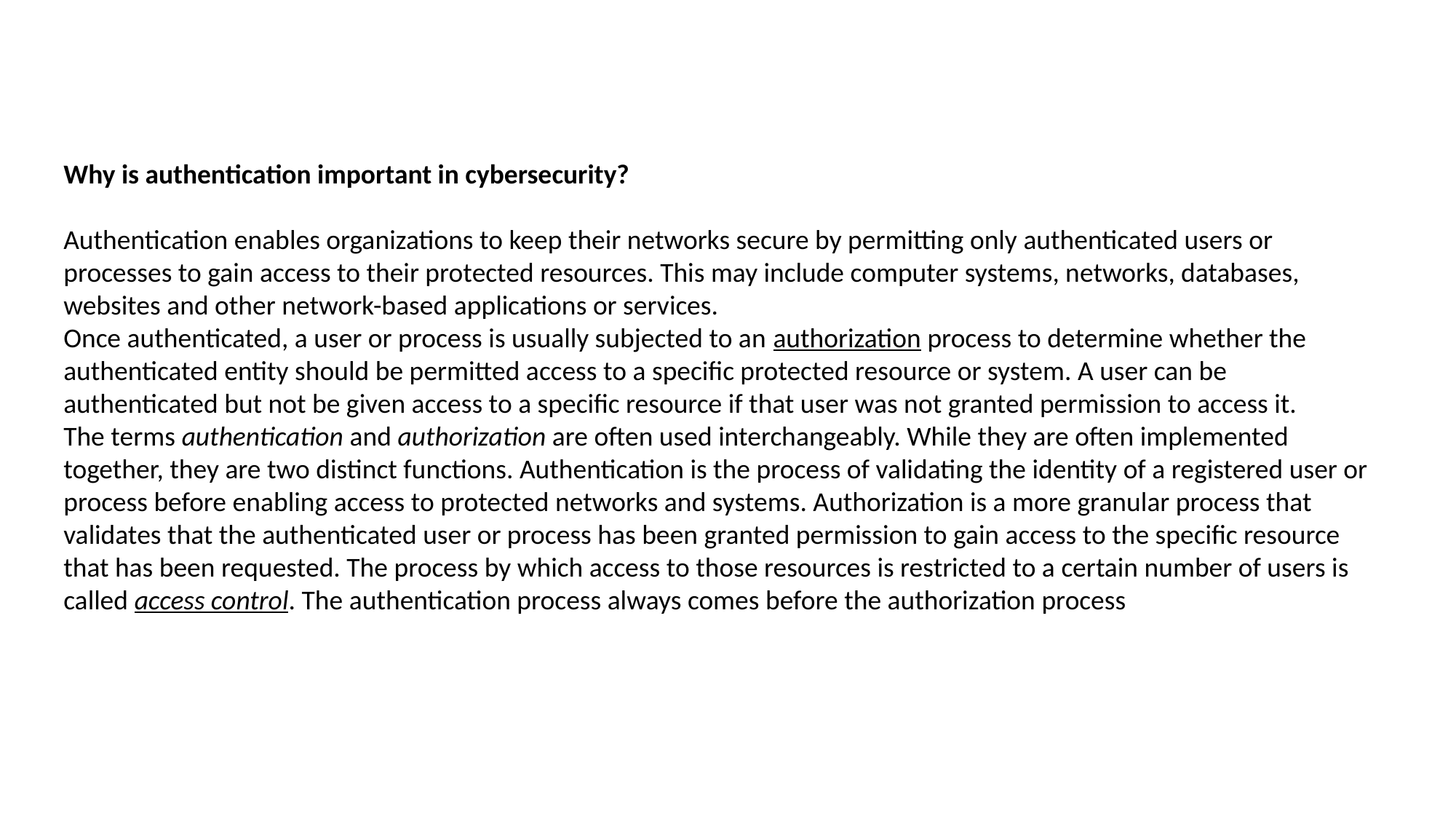

Why is authentication important in cybersecurity?

Authentication enables organizations to keep their networks secure by permitting only authenticated users or processes to gain access to their protected resources. This may include computer systems, networks, databases, websites and other network-based applications or services.
Once authenticated, a user or process is usually subjected to an authorization process to determine whether the authenticated entity should be permitted access to a specific protected resource or system. A user can be authenticated but not be given access to a specific resource if that user was not granted permission to access it.
The terms authentication and authorization are often used interchangeably. While they are often implemented together, they are two distinct functions. Authentication is the process of validating the identity of a registered user or process before enabling access to protected networks and systems. Authorization is a more granular process that validates that the authenticated user or process has been granted permission to gain access to the specific resource that has been requested. The process by which access to those resources is restricted to a certain number of users is called access control. The authentication process always comes before the authorization process